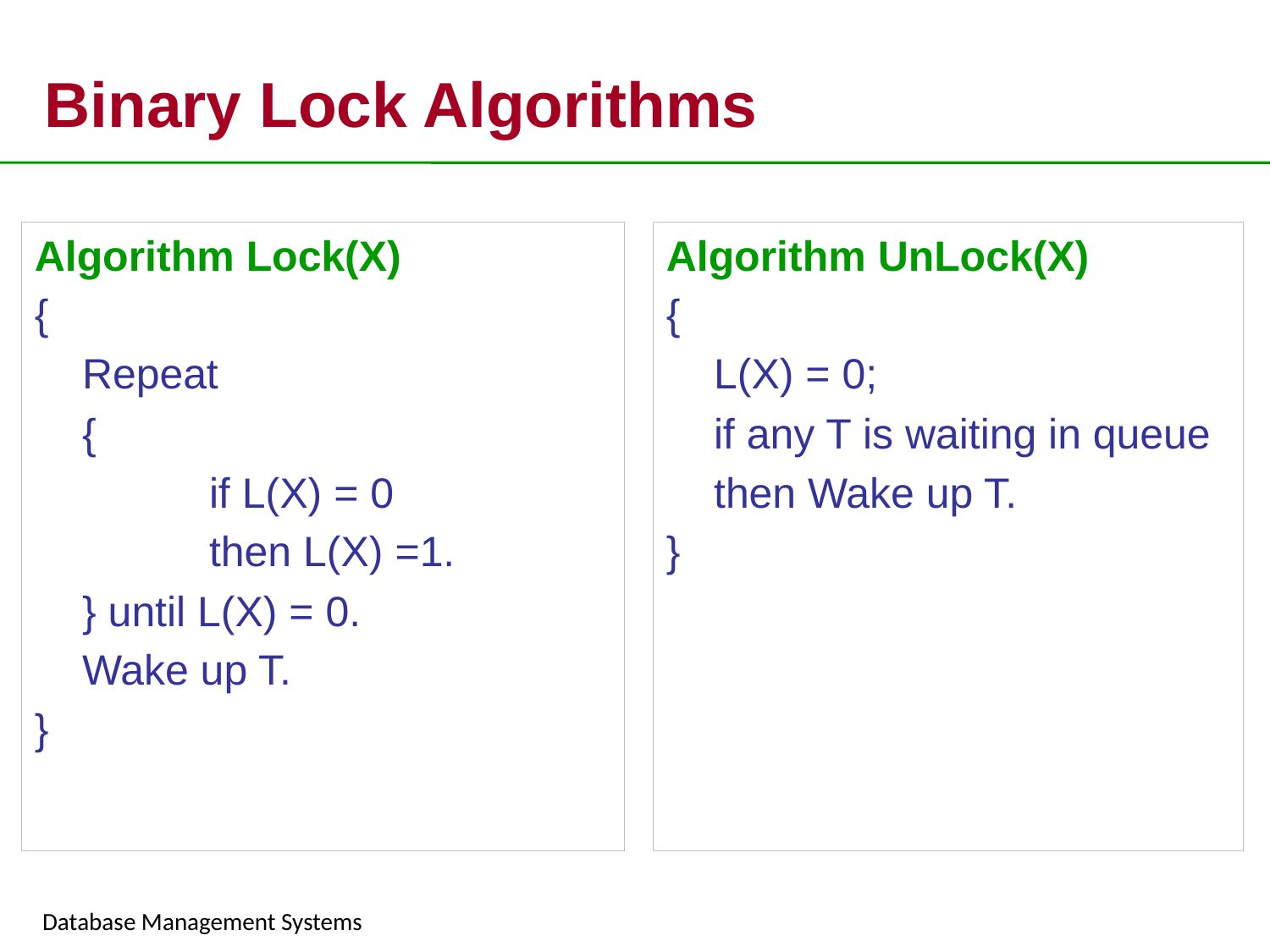

6
# Binary Lock Algorithms

Algorithm Lock(X)
{
	Repeat
	{
		if L(X) = 0
		then L(X) =1.
	} until L(X) = 0.
	Wake up T.
}

Algorithm UnLock(X)
{
	L(X) = 0;
	if any T is waiting in queue
	then Wake up T.
}